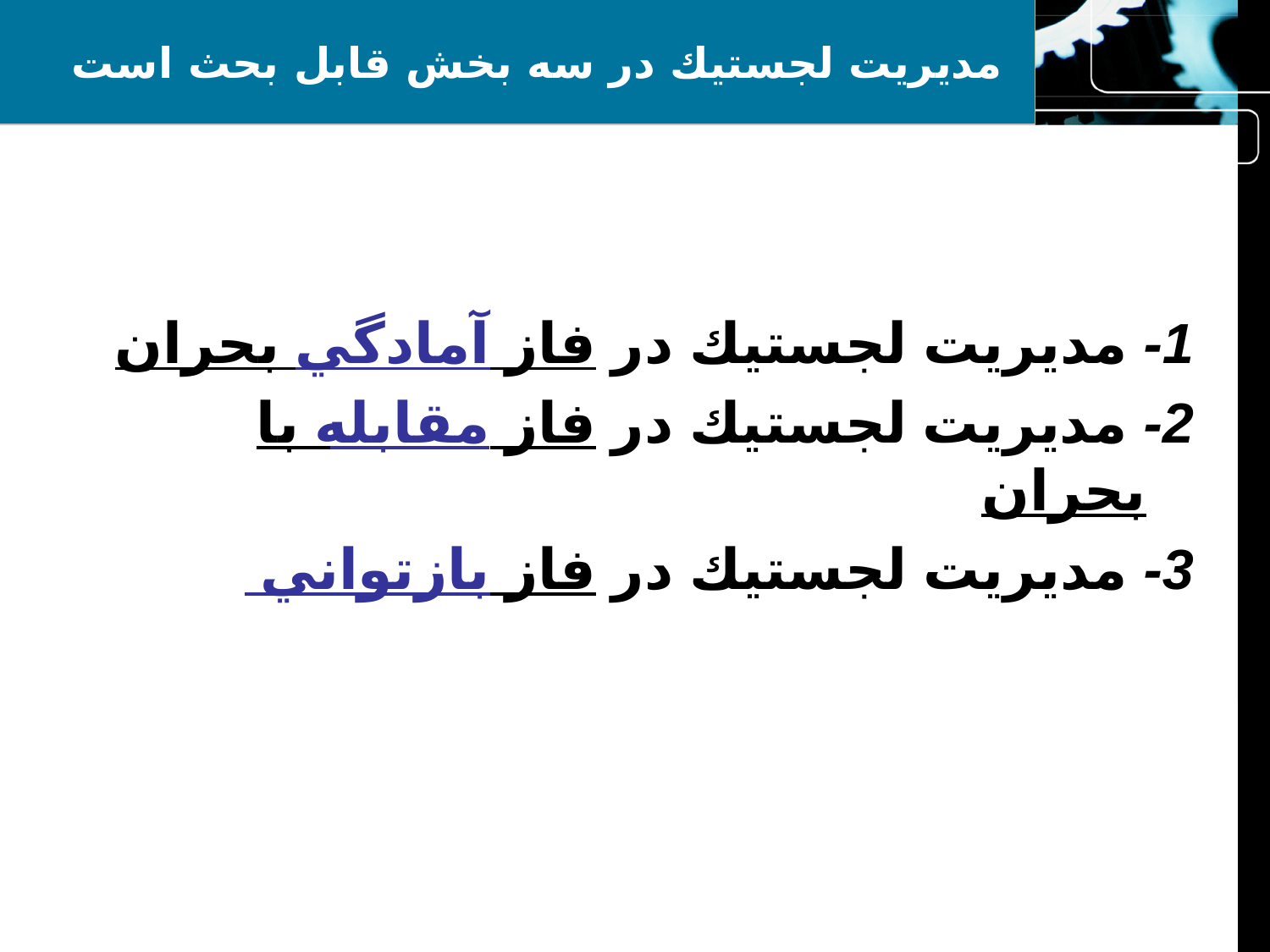

# مديريت لجستيك در سه بخش قابل بحث است

1- مديريت لجستيك در فاز آمادگي بحران
2- مديريت لجستيك در فاز مقابله با بحران
3- مديريت لجستيك در فاز بازتواني